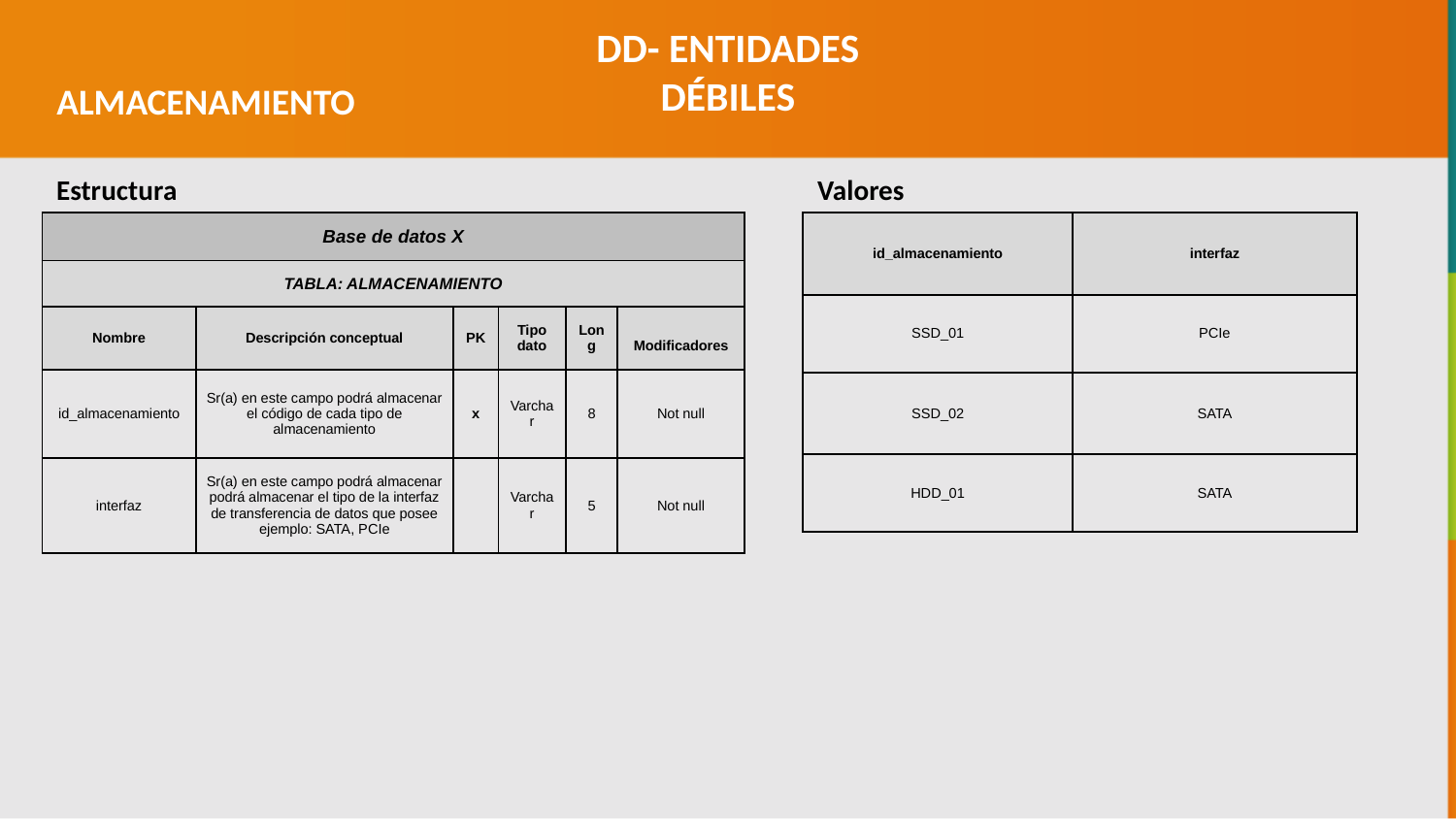

DD- ENTIDADES DÉBILES
ALMACENAMIENTO
Estructura
Valores
| Base de datos X |  |  |  |  |  |
| --- | --- | --- | --- | --- | --- |
| TABLA: ALMACENAMIENTO |  |  |  |  |  |
| Nombre | Descripción conceptual | PK | Tipo dato | Long | Modificadores |
| id\_almacenamiento | Sr(a) en este campo podrá almacenar el código de cada tipo de almacenamiento | x | Varchar | 8 | Not null |
| interfaz | Sr(a) en este campo podrá almacenar podrá almacenar el tipo de la interfaz de transferencia de datos que posee ejemplo: SATA, PCIe |  | Varchar | 5 | Not null |
| id\_almacenamiento | interfaz |
| --- | --- |
| SSD\_01 | PCIe |
| SSD\_02 | SATA |
| HDD\_01 | SATA |